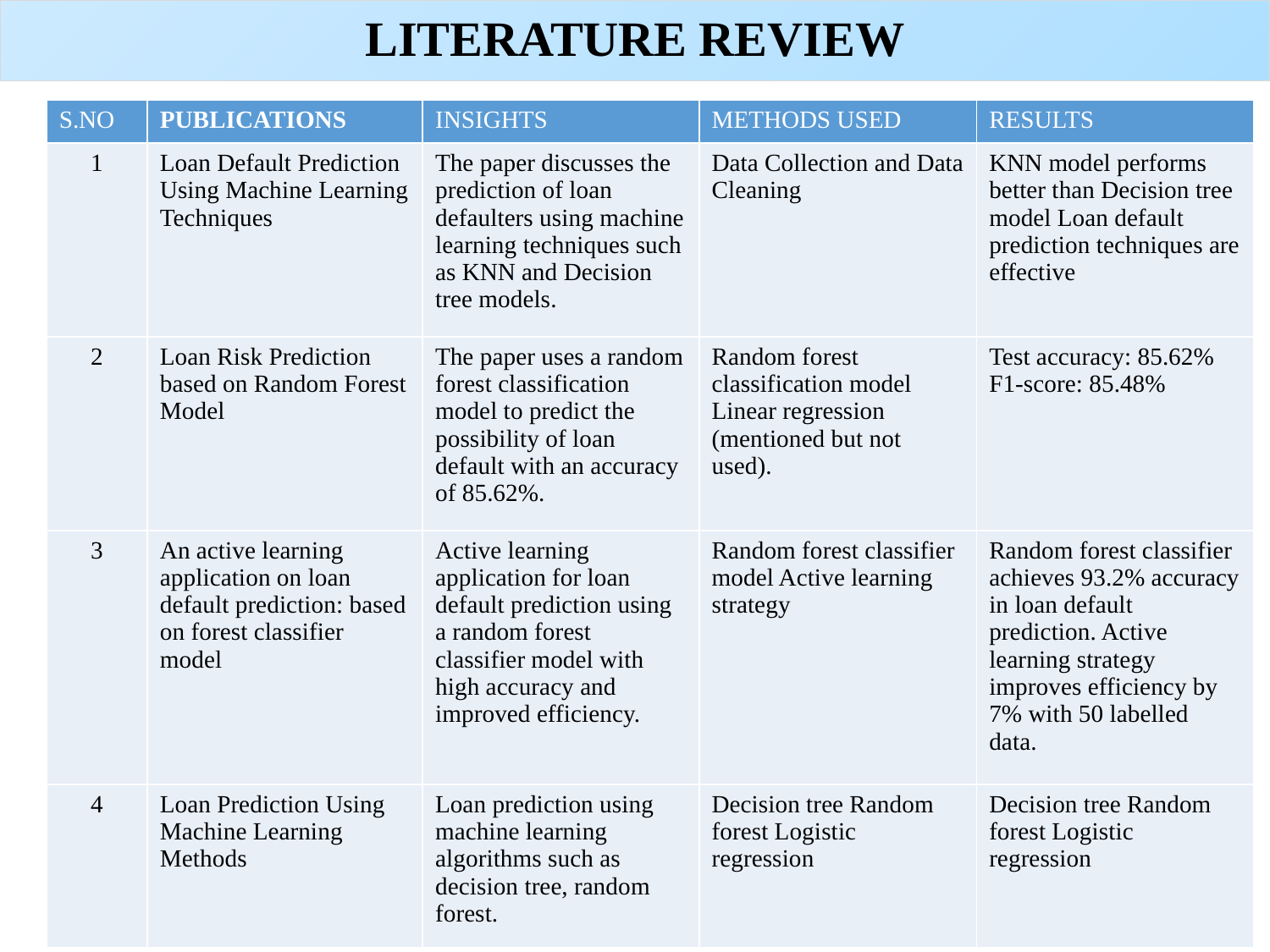

# LITERATURE REVIEW
| S.NO | PUBLICATIONS | INSIGHTS | METHODS USED | RESULTS |
| --- | --- | --- | --- | --- |
| 1 | Loan Default Prediction Using Machine Learning Techniques | The paper discusses the prediction of loan defaulters using machine learning techniques such as KNN and Decision tree models. | Data Collection and Data Cleaning | KNN model performs better than Decision tree model Loan default prediction techniques are effective |
| 2 | Loan Risk Prediction based on Random Forest Model | The paper uses a random forest classification model to predict the possibility of loan default with an accuracy of 85.62%. | Random forest classification model Linear regression (mentioned but not used). | Test accuracy: 85.62% F1-score: 85.48% |
| 3 | An active learning application on loan default prediction: based on forest classifier model | Active learning application for loan default prediction using a random forest classifier model with high accuracy and improved efficiency. | Random forest classifier model Active learning strategy | Random forest classifier achieves 93.2% accuracy in loan default prediction. Active learning strategy improves efficiency by 7% with 50 labelled data. |
| 4 | Loan Prediction Using Machine Learning Methods | Loan prediction using machine learning algorithms such as decision tree, random forest. | Decision tree Random forest Logistic regression | Decision tree Random forest Logistic regression |